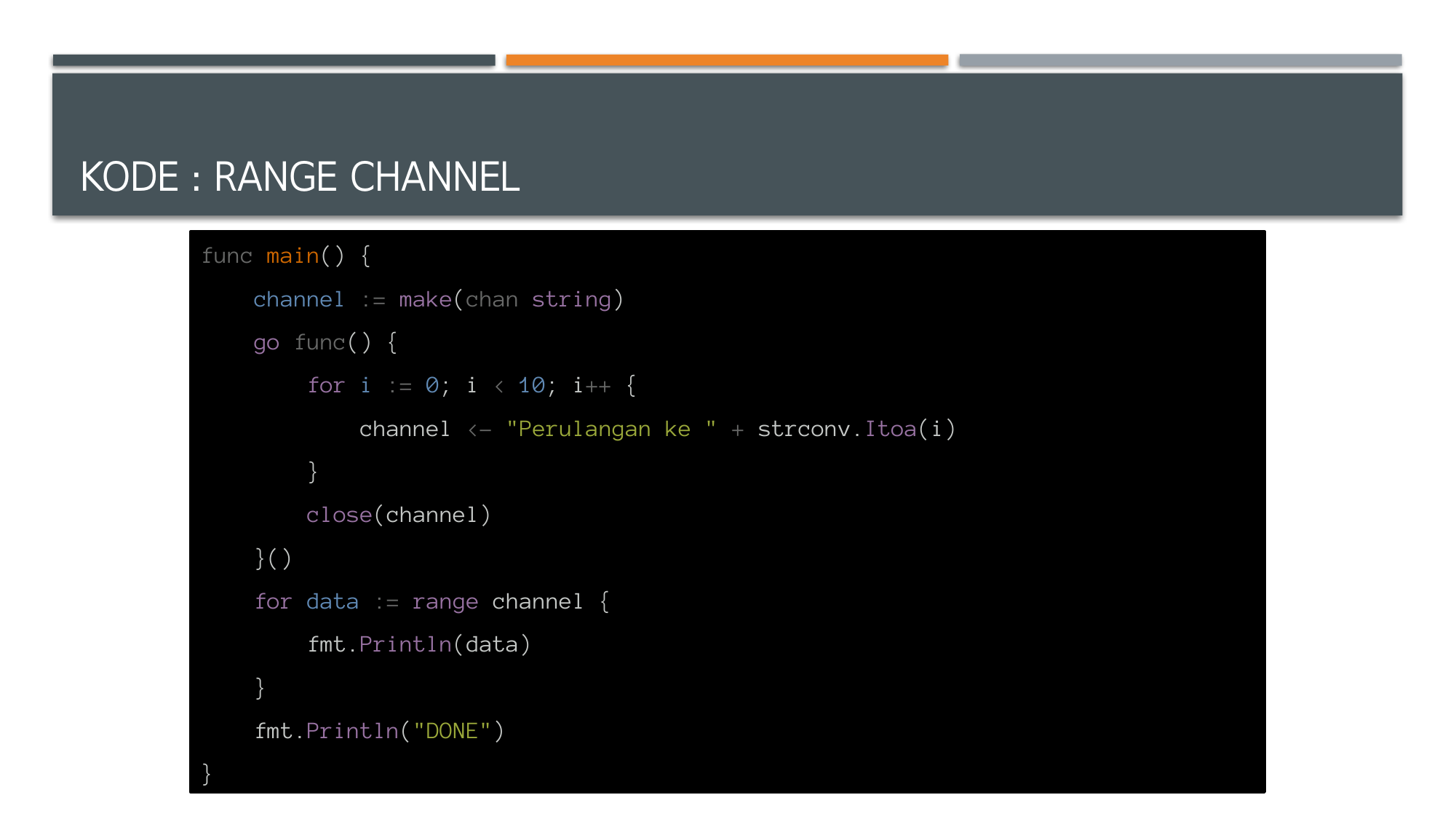

# Kode : RANGE channel
func main() {
    channel := make(chan string)
    go func() {
        for i := 0; i < 10; i++ {
            channel <- "Perulangan ke " + strconv.Itoa(i)
        }
        close(channel)
    }()
    for data := range channel {
        fmt.Println(data)
    }
    fmt.Println("DONE")
}